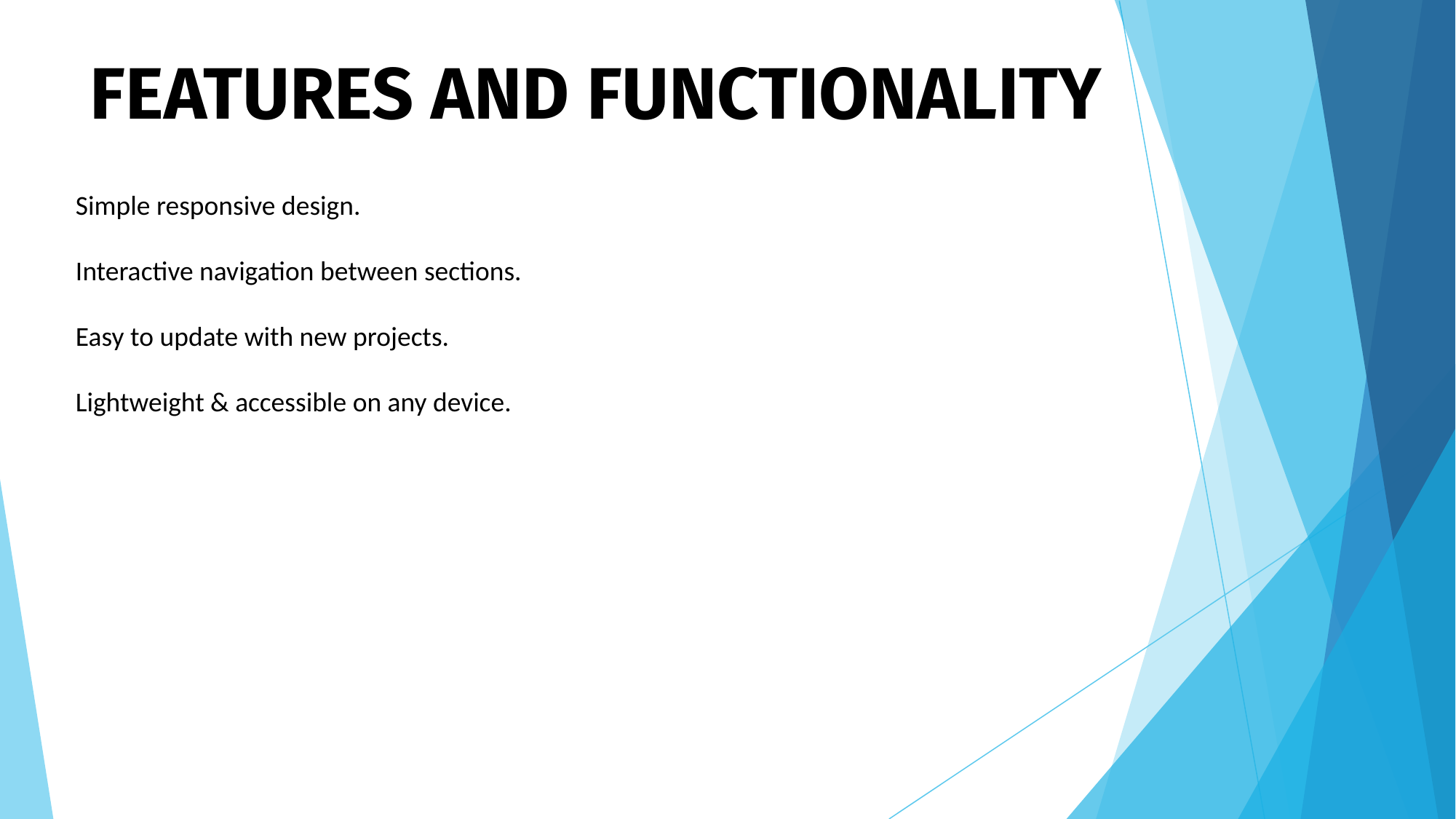

# FEATURES AND FUNCTIONALITY
Simple responsive design.

Interactive navigation between sections.

Easy to update with new projects.

Lightweight & accessible on any device.